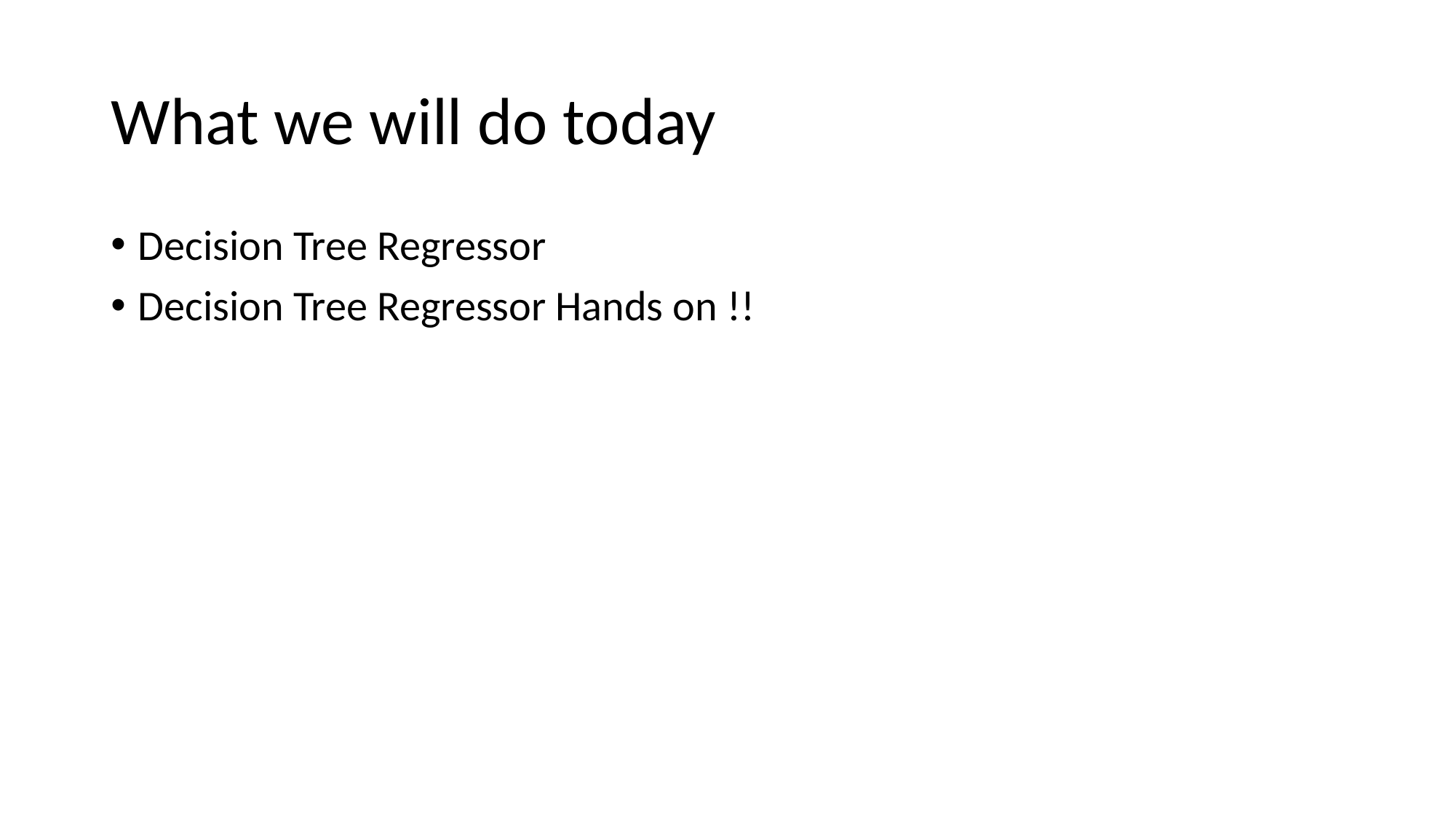

# What we will do today
Decision Tree Regressor
Decision Tree Regressor Hands on !!